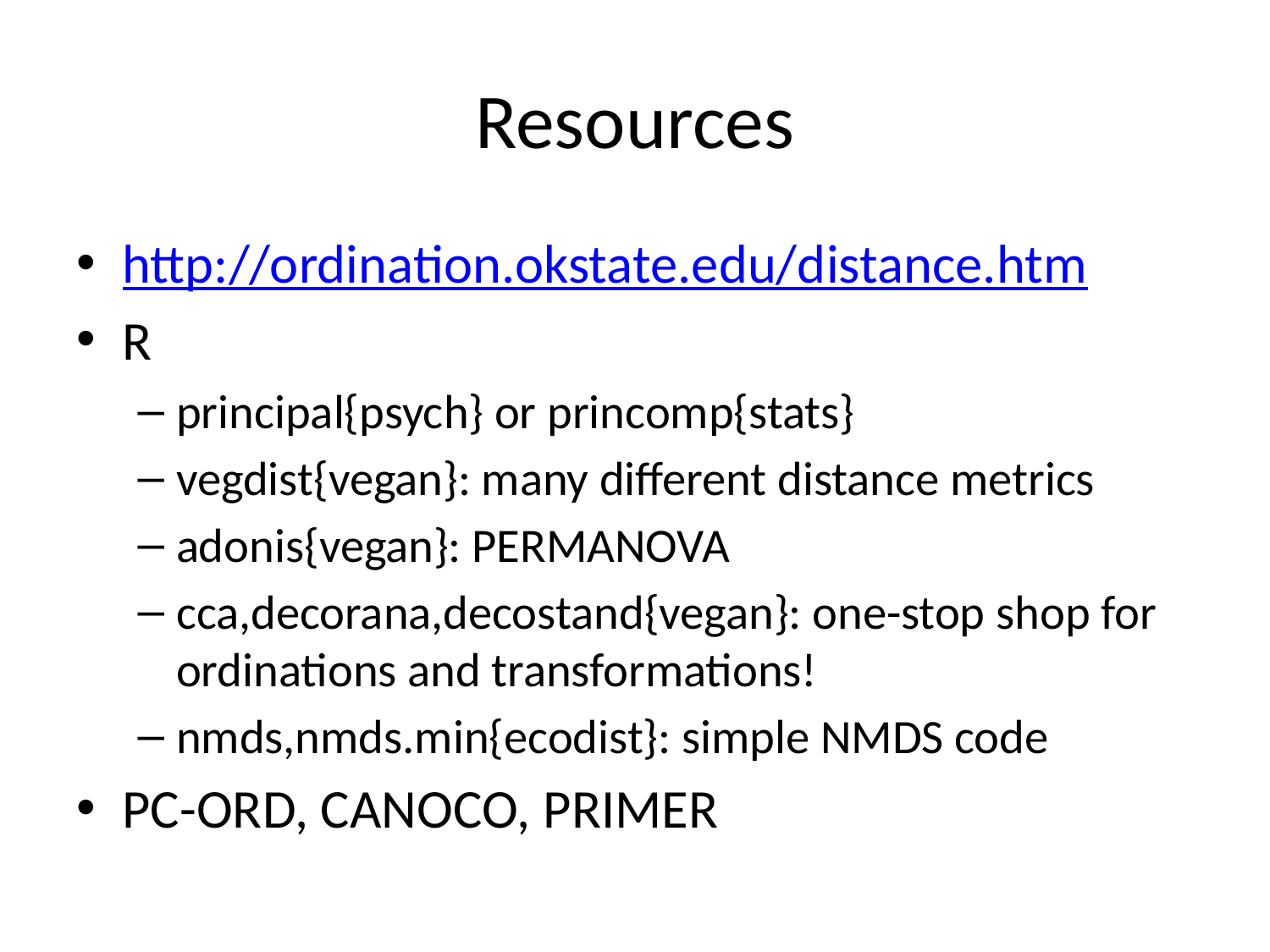

# Resources
http://ordination.okstate.edu/distance.htm
R
principal{psych} or princomp{stats}
vegdist{vegan}: many different distance metrics
adonis{vegan}: PERMANOVA
cca,decorana,decostand{vegan}: one-stop shop for ordinations and transformations!
nmds,nmds.min{ecodist}: simple NMDS code
PC-ORD, CANOCO, PRIMER